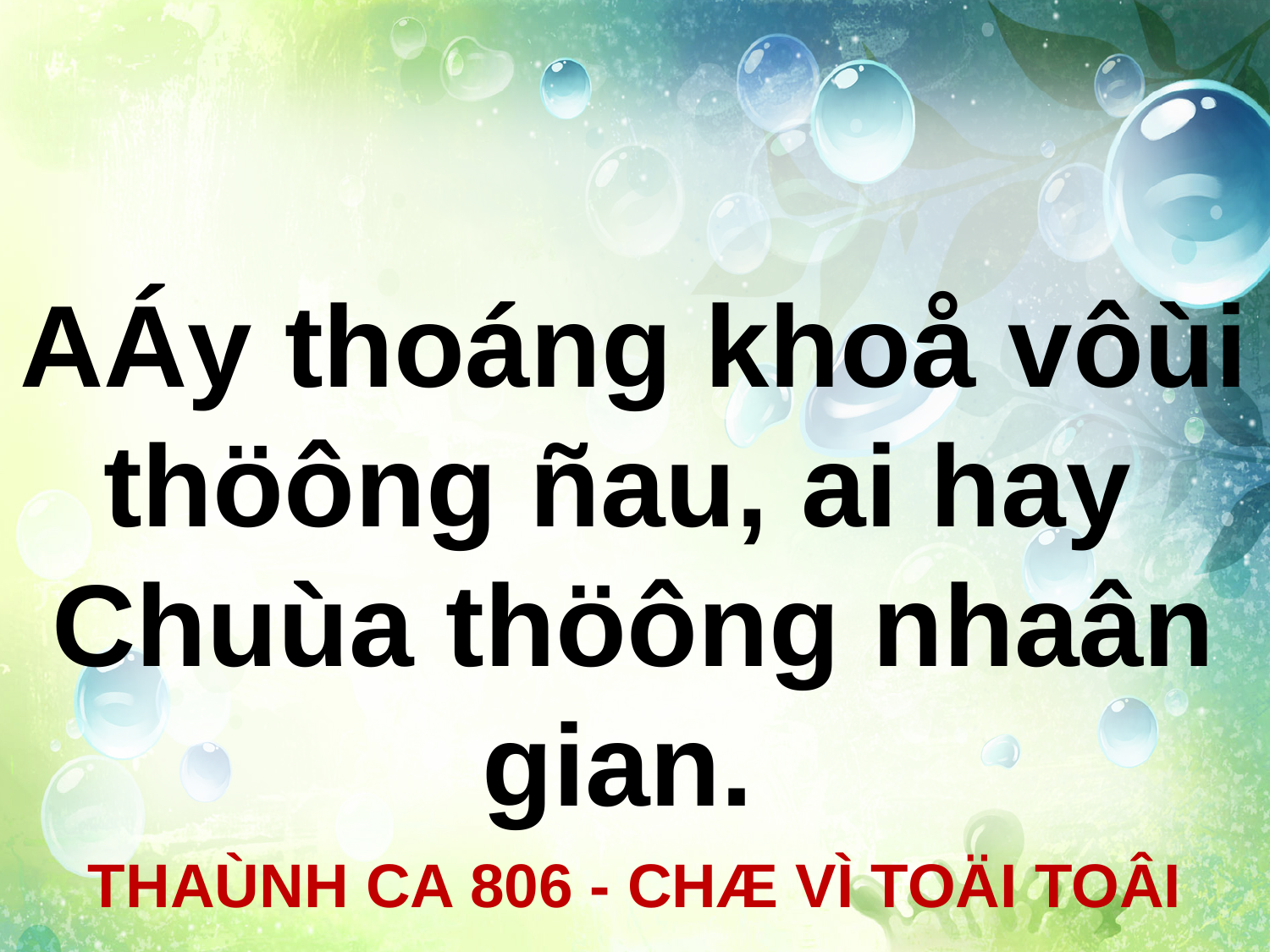

AÁy thoáng khoå vôùi thöông ñau, ai hay
Chuùa thöông nhaân gian.
THAÙNH CA 806 - CHÆ VÌ TOÄI TOÂI